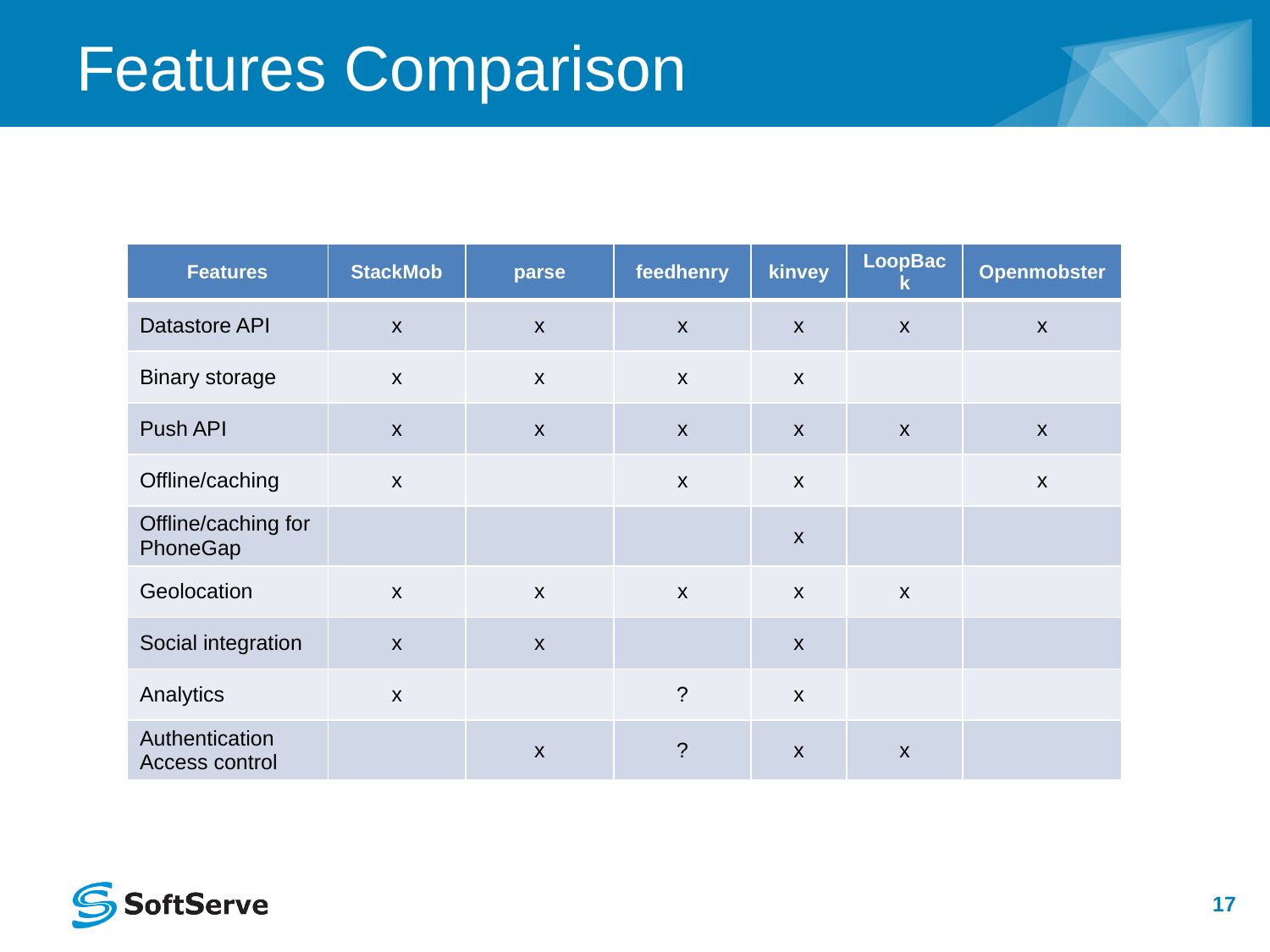

# Features Comparison
| Features | StackMob | parse | feedhenry | kinvey | LoopBack | Openmobster |
| --- | --- | --- | --- | --- | --- | --- |
| Datastore API | x | x | x | x | x | x |
| Binary storage | x | x | x | x |  |  |
| Push API | x | x | x | x | x | x |
| Offline/caching | x |  | x | x |  | x |
| Offline/caching for PhoneGap |  |  |  | x |  |  |
| Geolocation | x | x | x | x | x |  |
| Social integration | x | x |  | x |  |  |
| Analytics | x |  | ? | x |  |  |
| Authentication Access control |  | x | ? | x | x |  |
17